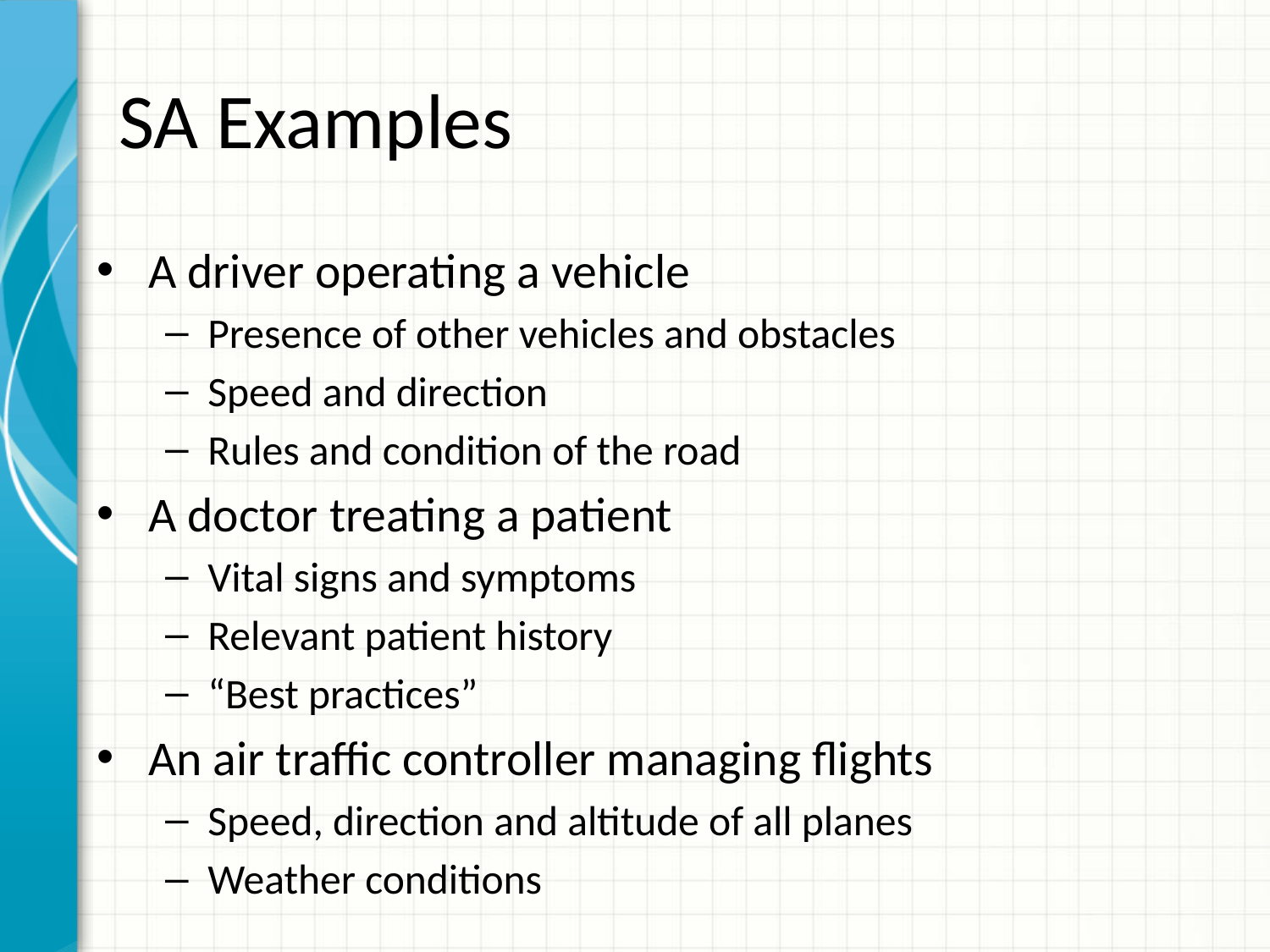

# SA Examples
A driver operating a vehicle
Presence of other vehicles and obstacles
Speed and direction
Rules and condition of the road
A doctor treating a patient
Vital signs and symptoms
Relevant patient history
“Best practices”
An air traffic controller managing flights
Speed, direction and altitude of all planes
Weather conditions